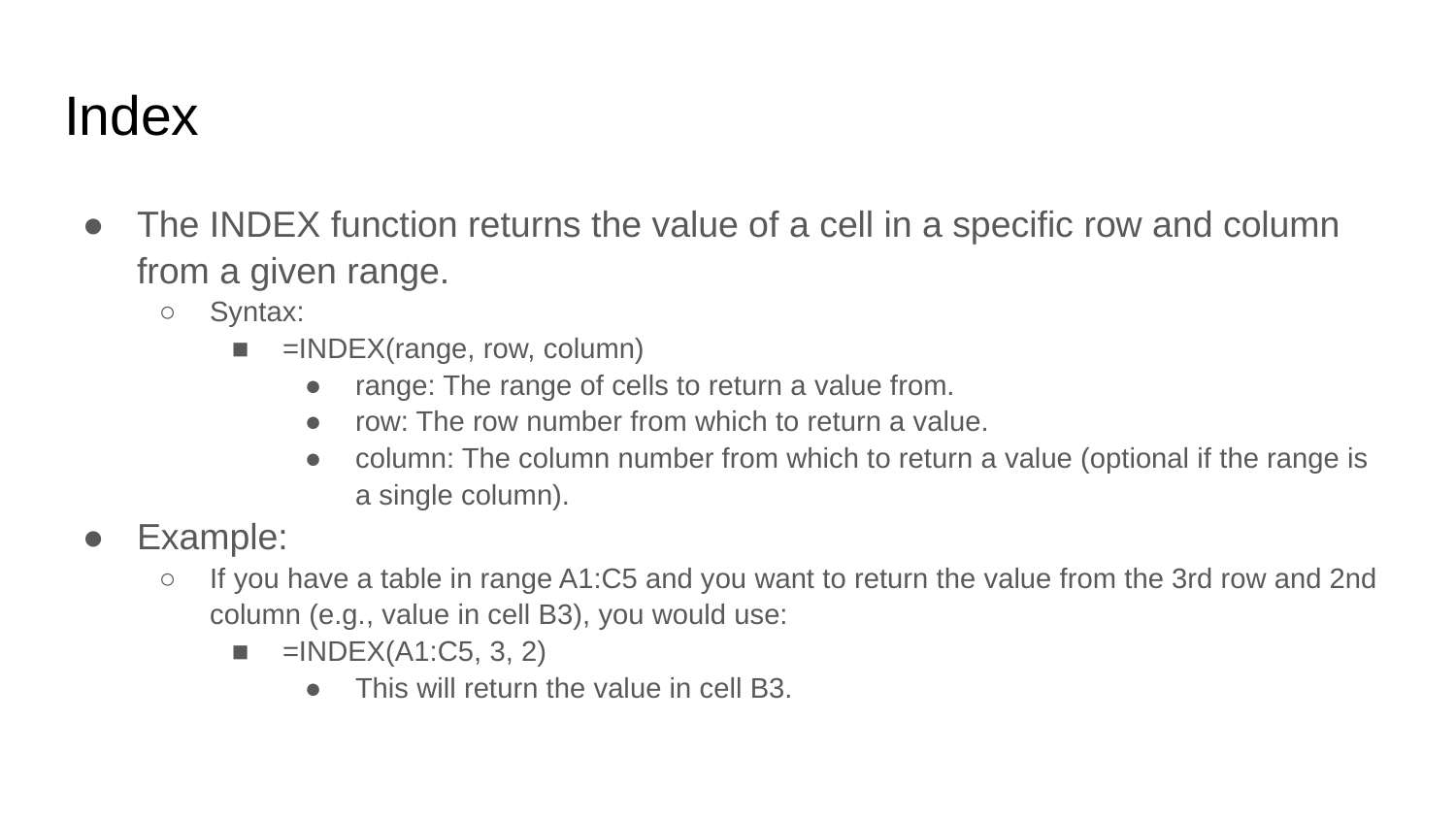

# Index
The INDEX function returns the value of a cell in a specific row and column from a given range.
Syntax:
=INDEX(range, row, column)
range: The range of cells to return a value from.
row: The row number from which to return a value.
column: The column number from which to return a value (optional if the range is a single column).
Example:
If you have a table in range A1:C5 and you want to return the value from the 3rd row and 2nd column (e.g., value in cell B3), you would use:
=INDEX(A1:C5, 3, 2)
This will return the value in cell B3.